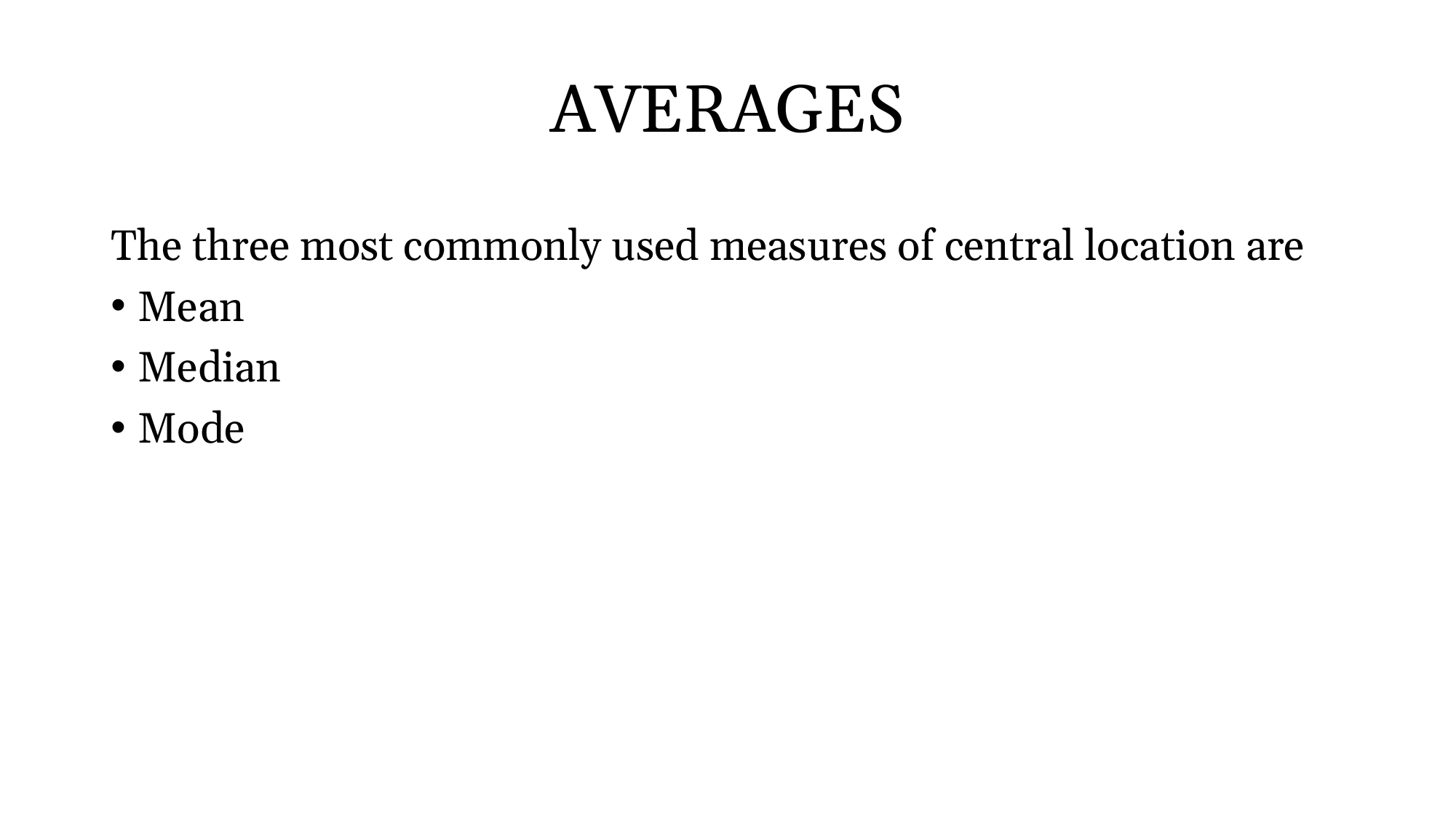

# AVERAGES
The three most commonly used measures of central location are
Mean
Median
Mode